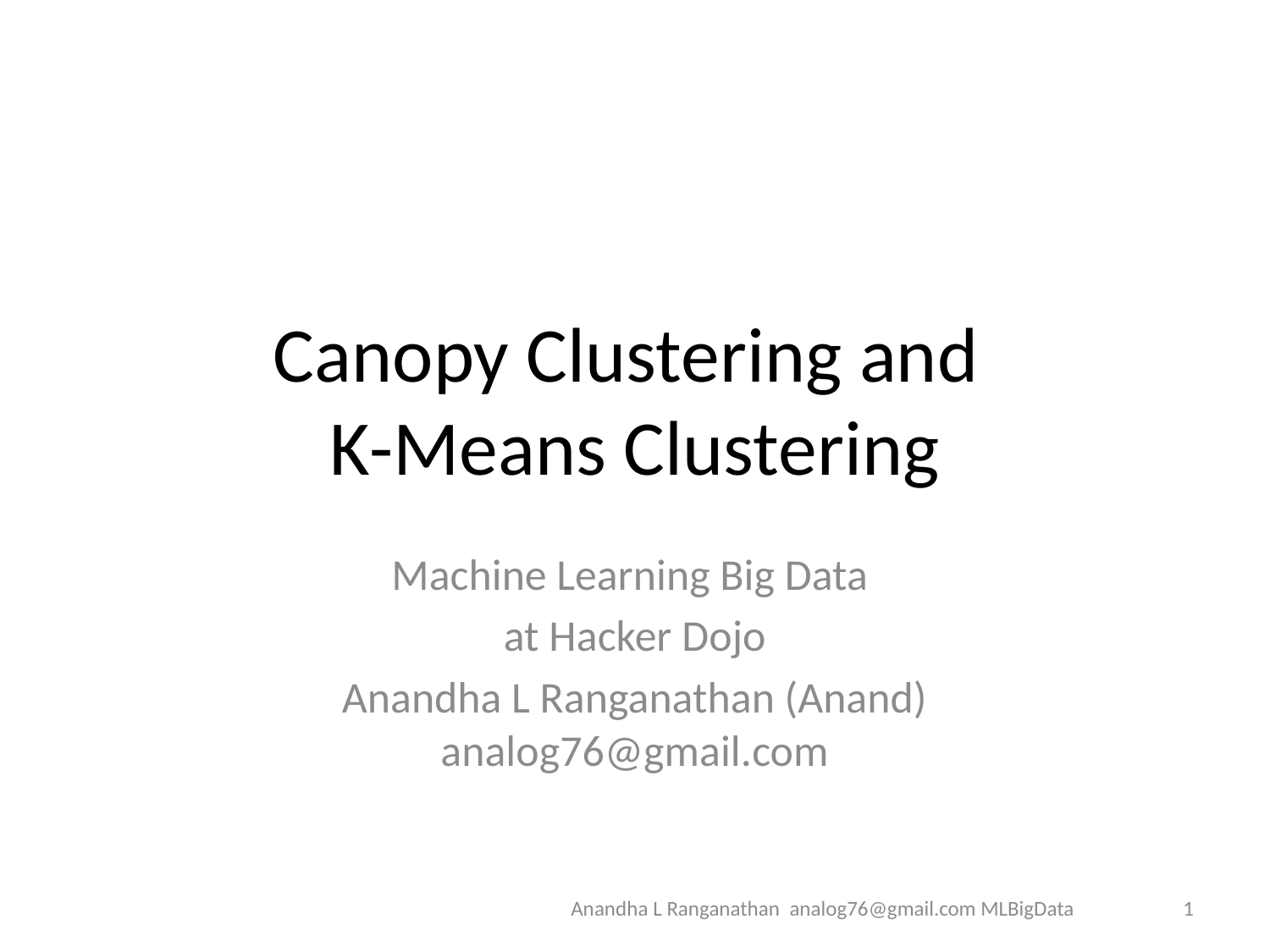

# Canopy Clustering and K-Means Clustering
Machine Learning Big Data
at Hacker Dojo
Anandha L Ranganathan (Anand)
analog76@gmail.com
Anandha L Ranganathan  analog76@gmail.com MLBigData
1